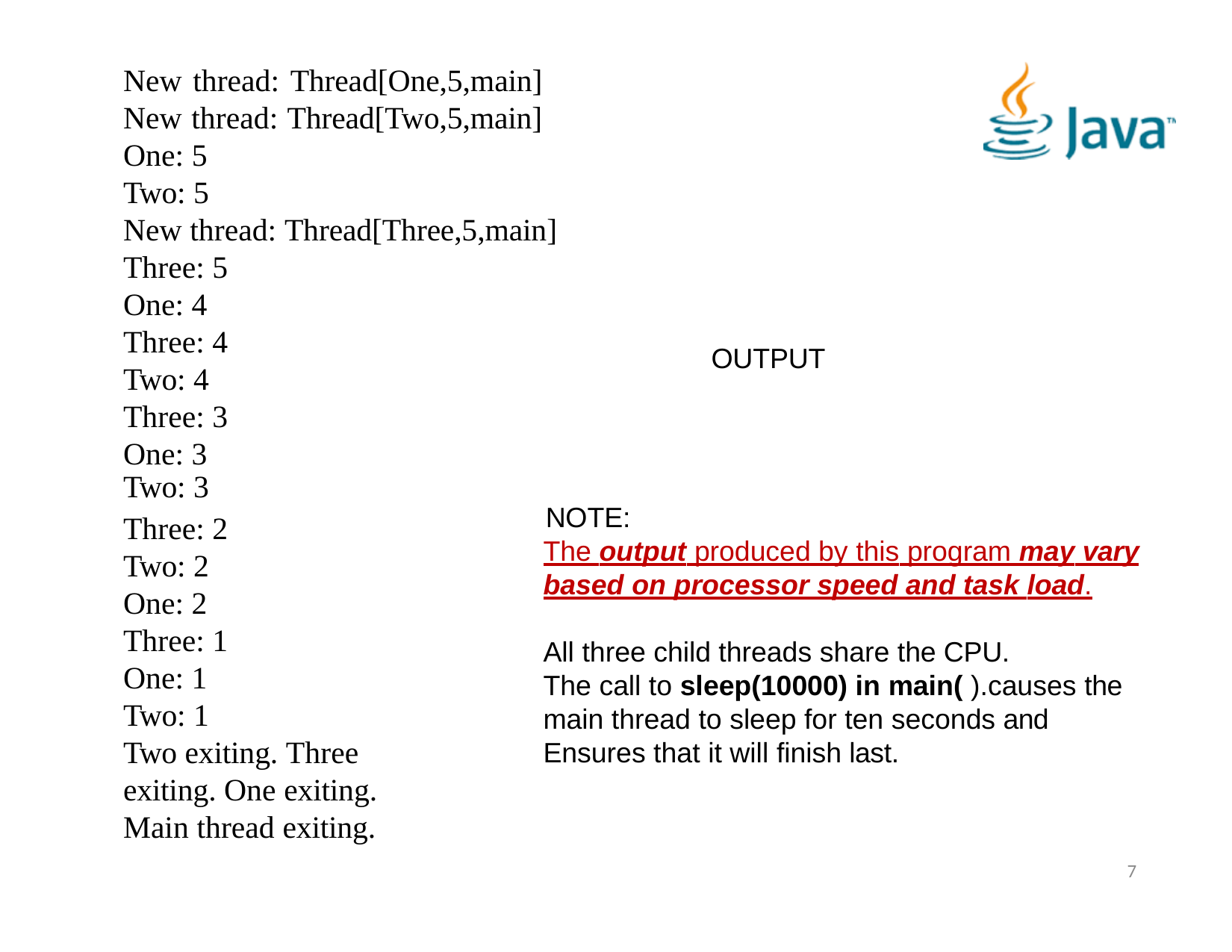

# New thread: Thread[One,5,main] New thread: Thread[Two,5,main] One: 5
Two: 5
New thread: Thread[Three,5,main] Three: 5
One: 4
Three: 4
Two: 4
Three: 3
One: 3
Two: 3
NOTE:
OUTPUT
Three: 2
Two: 2
One: 2
Three: 1
One: 1
Two: 1
Two exiting. Three exiting. One exiting.
Main thread exiting.
The output produced by this program may vary based on processor speed and task load.
All three child threads share the CPU.
The call to sleep(10000) in main( ).causes the main thread to sleep for ten seconds and Ensures that it will finish last.
7